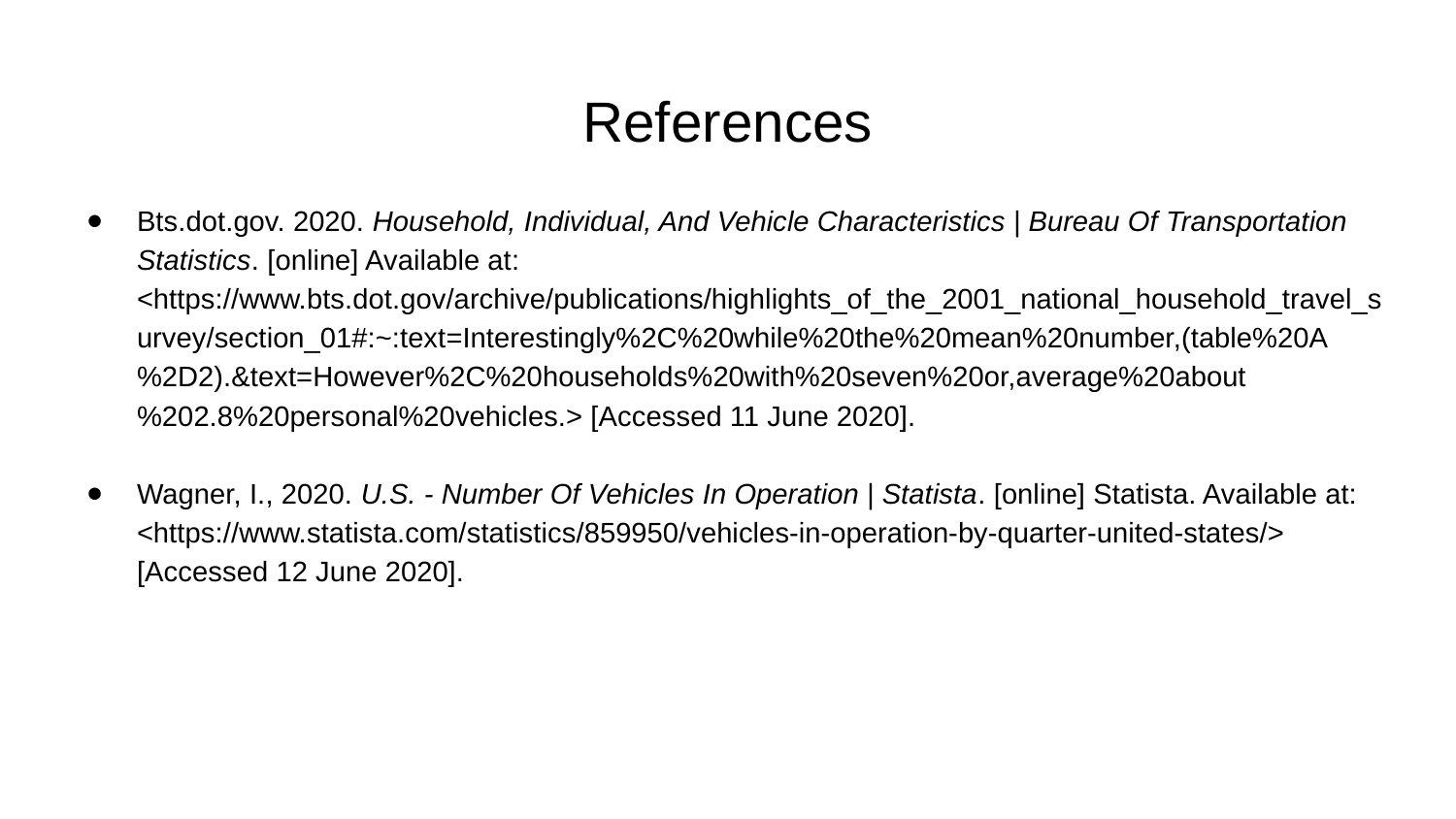

# References
Bts.dot.gov. 2020. Household, Individual, And Vehicle Characteristics | Bureau Of Transportation Statistics. [online] Available at: <https://www.bts.dot.gov/archive/publications/highlights_of_the_2001_national_household_travel_survey/section_01#:~:text=Interestingly%2C%20while%20the%20mean%20number,(table%20A%2D2).&text=However%2C%20households%20with%20seven%20or,average%20about%202.8%20personal%20vehicles.> [Accessed 11 June 2020].

Wagner, I., 2020. U.S. - Number Of Vehicles In Operation | Statista. [online] Statista. Available at: <https://www.statista.com/statistics/859950/vehicles-in-operation-by-quarter-united-states/> [Accessed 12 June 2020].